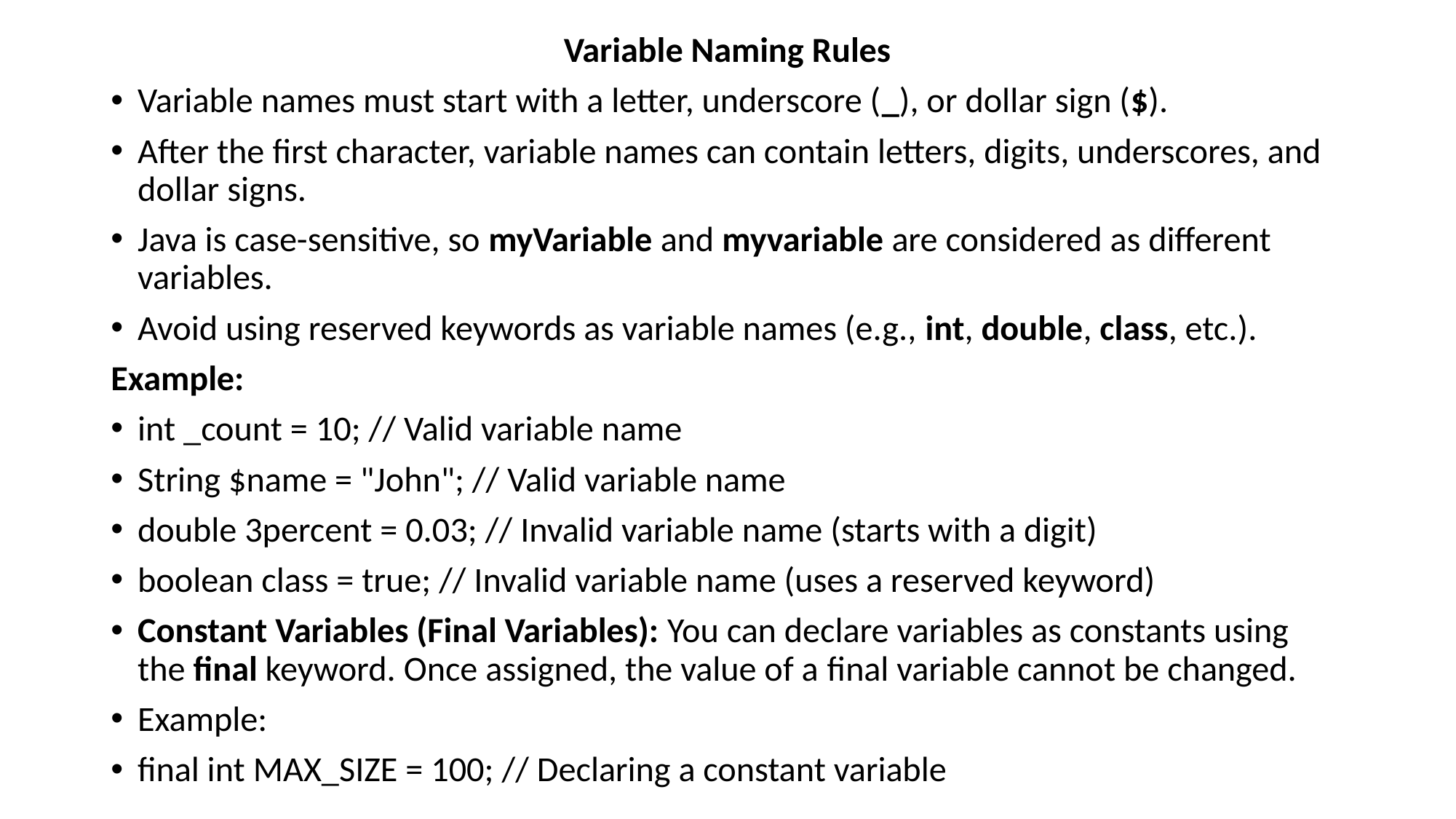

Variable Naming Rules
Variable names must start with a letter, underscore (_), or dollar sign ($).
After the first character, variable names can contain letters, digits, underscores, and dollar signs.
Java is case-sensitive, so myVariable and myvariable are considered as different variables.
Avoid using reserved keywords as variable names (e.g., int, double, class, etc.).
Example:
int _count = 10; // Valid variable name
String $name = "John"; // Valid variable name
double 3percent = 0.03; // Invalid variable name (starts with a digit)
boolean class = true; // Invalid variable name (uses a reserved keyword)
Constant Variables (Final Variables): You can declare variables as constants using the final keyword. Once assigned, the value of a final variable cannot be changed.
Example:
final int MAX_SIZE = 100; // Declaring a constant variable